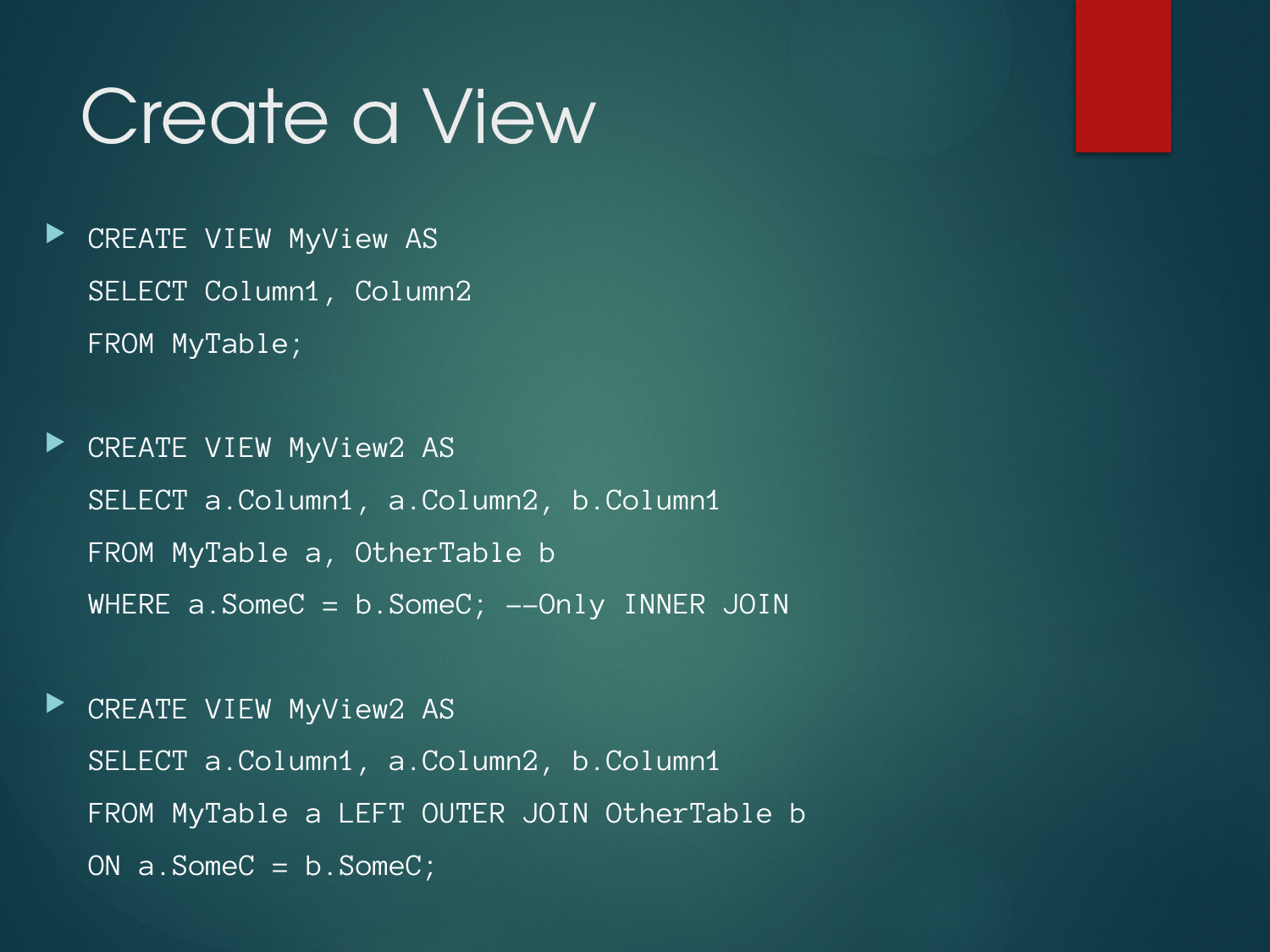

# Create a View
CREATE VIEW MyView AS
		SELECT Column1, Column2
			FROM MyTable;

CREATE VIEW MyView2 AS
		SELECT a.Column1, a.Column2, b.Column1
			FROM MyTable a, OtherTable b
			WHERE a.SomeC = b.SomeC; --Only INNER JOIN

CREATE VIEW MyView2 AS
		SELECT a.Column1, a.Column2, b.Column1
			FROM MyTable a LEFT OUTER JOIN OtherTable b
			ON a.SomeC = b.SomeC;